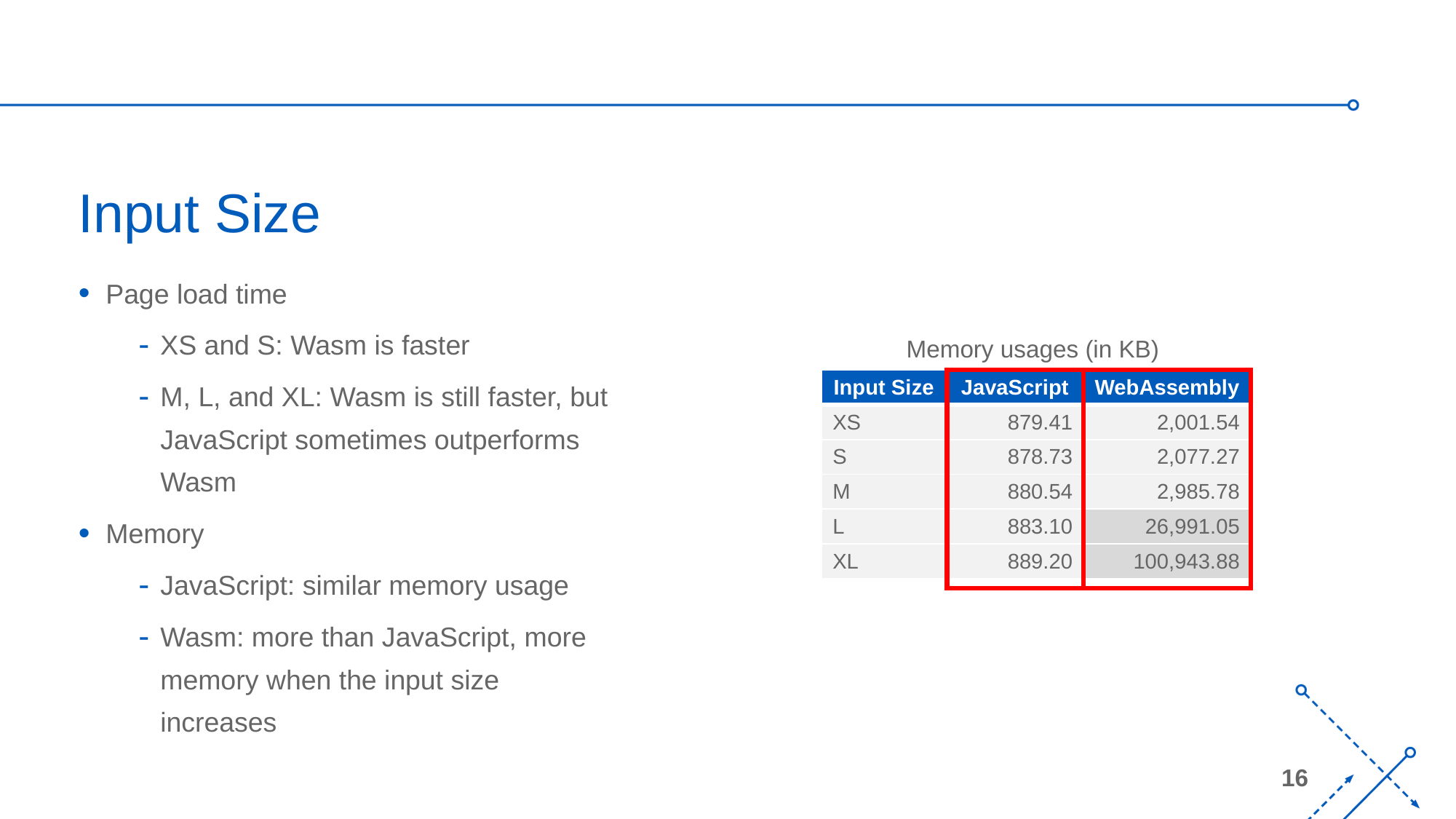

# Input Size
Page load time
XS and S: Wasm is faster
M, L, and XL: Wasm is still faster, but JavaScript sometimes outperforms Wasm
Memory
JavaScript: similar memory usage
Wasm: more than JavaScript, more memory when the input size increases
Memory usages (in KB)
| Input Size | JavaScript | WebAssembly |
| --- | --- | --- |
| XS | 879.41 | 2,001.54 |
| S | 878.73 | 2,077.27 |
| M | 880.54 | 2,985.78 |
| L | 883.10 | 26,991.05 |
| XL | 889.20 | 100,943.88 |